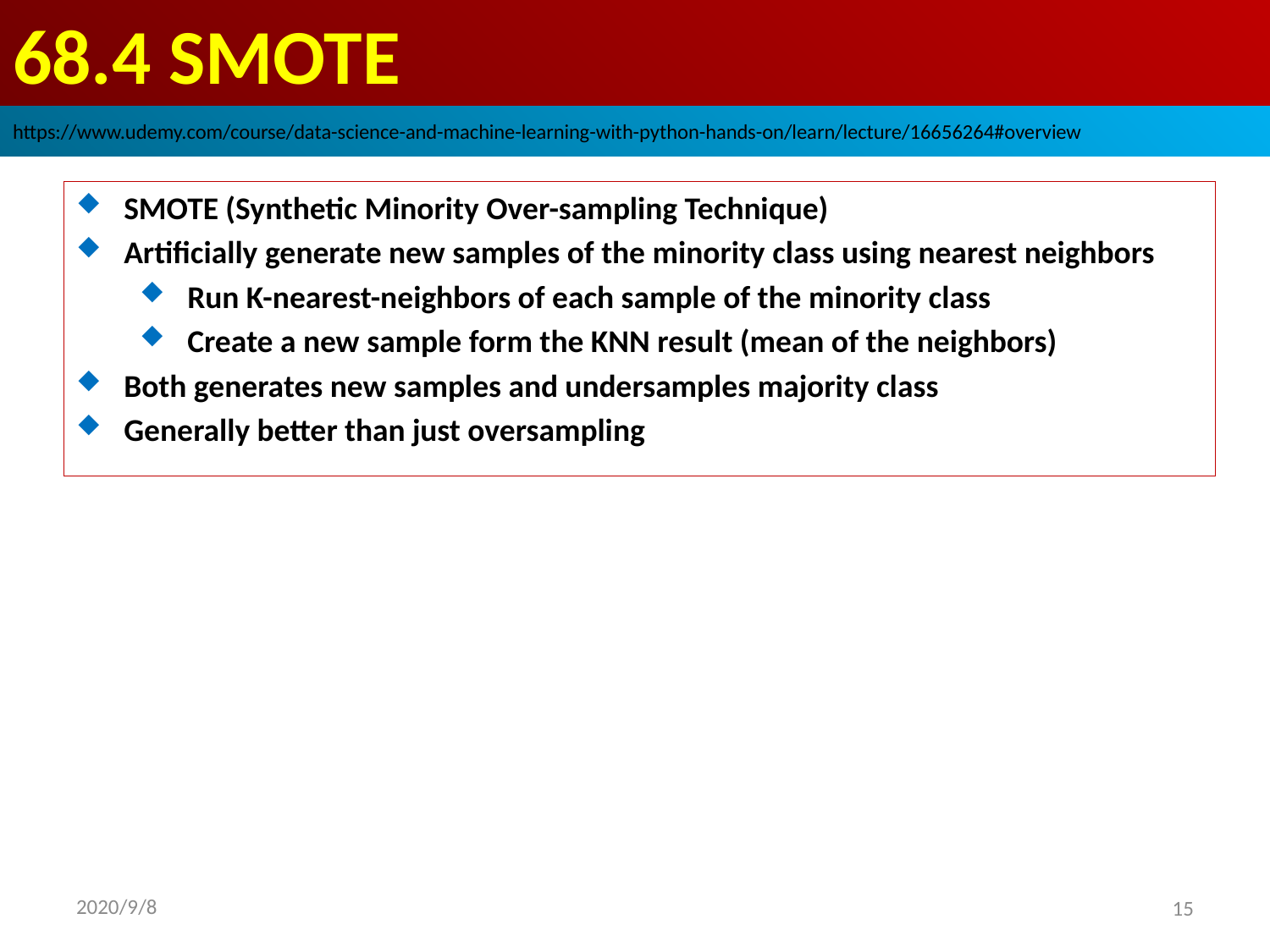

# 68.4 SMOTE
https://www.udemy.com/course/data-science-and-machine-learning-with-python-hands-on/learn/lecture/16656264#overview
SMOTE (Synthetic Minority Over-sampling Technique)
Artificially generate new samples of the minority class using nearest neighbors
Run K-nearest-neighbors of each sample of the minority class
Create a new sample form the KNN result (mean of the neighbors)
Both generates new samples and undersamples majority class
Generally better than just oversampling

2020/9/8
15